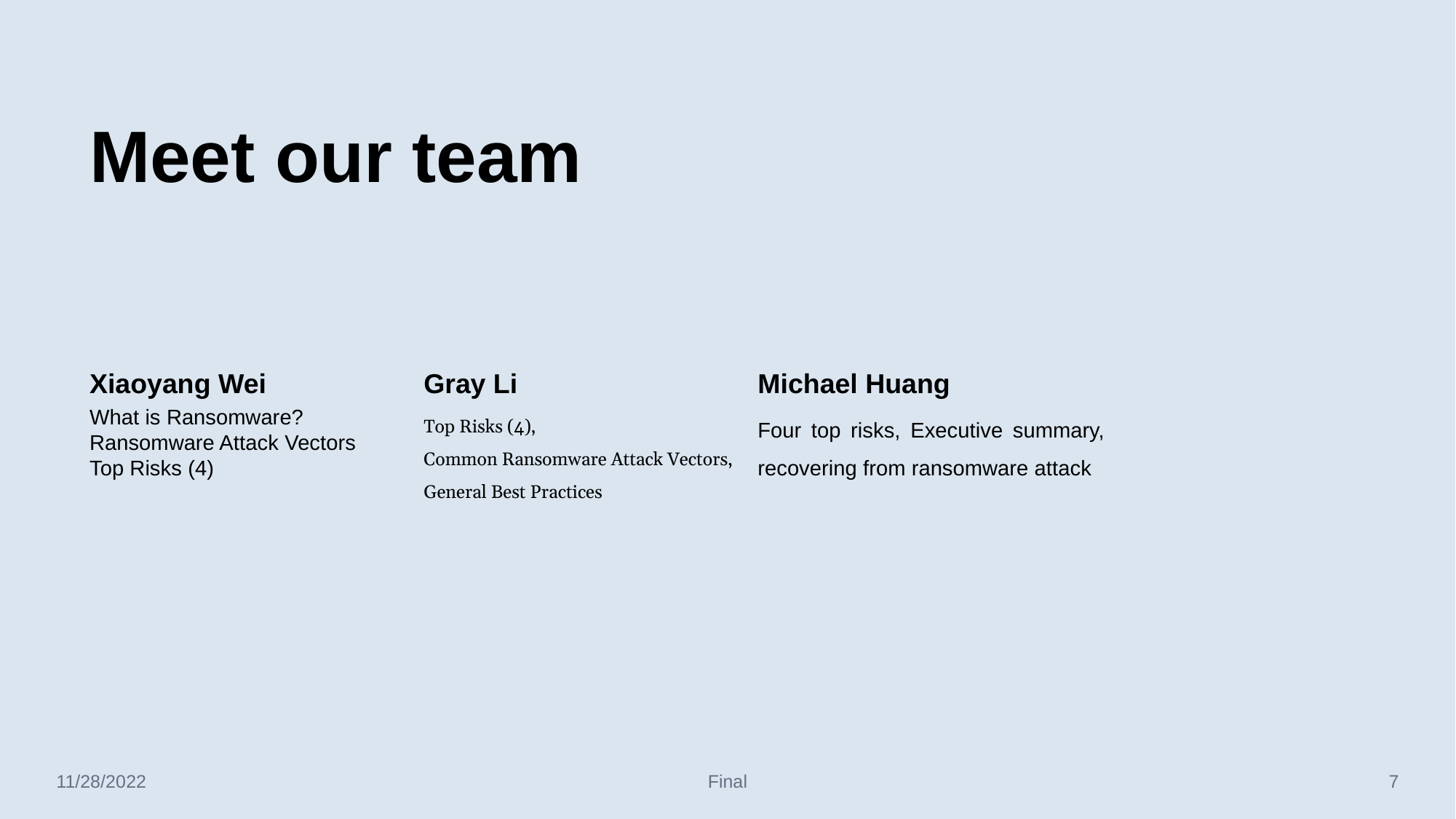

# Meet our team
Xiaoyang Wei
Gray Li
Michael Huang
Top Risks (4),
Common Ransomware Attack Vectors,
General Best Practices
What is Ransomware?
Ransomware Attack Vectors
Top Risks (4)

Four top risks, Executive summary, recovering from ransomware attack
11/28/2022
Final
7